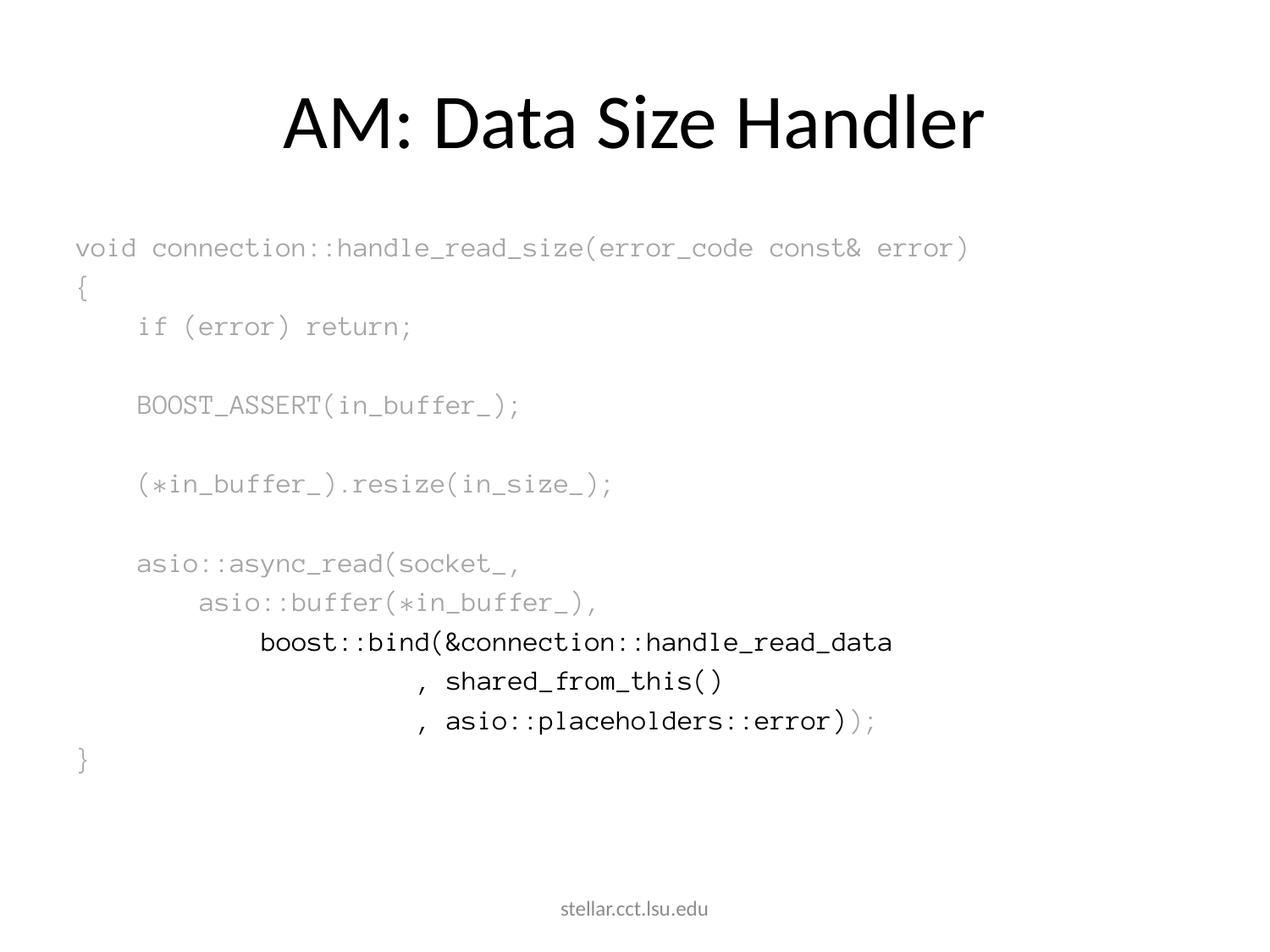

# AM: Data Size Handler
void connection::handle_read_size(error_code const& error)
{
    if (error) return;

    BOOST_ASSERT(in_buffer_);

    (*in_buffer_).resize(in_size_);

    asio::async_read(socket_,
        asio::buffer(*in_buffer_),
            boost::bind(&connection::handle_read_data
                      , shared_from_this()
                      , asio::placeholders::error));
}

stellar.cct.lsu.edu